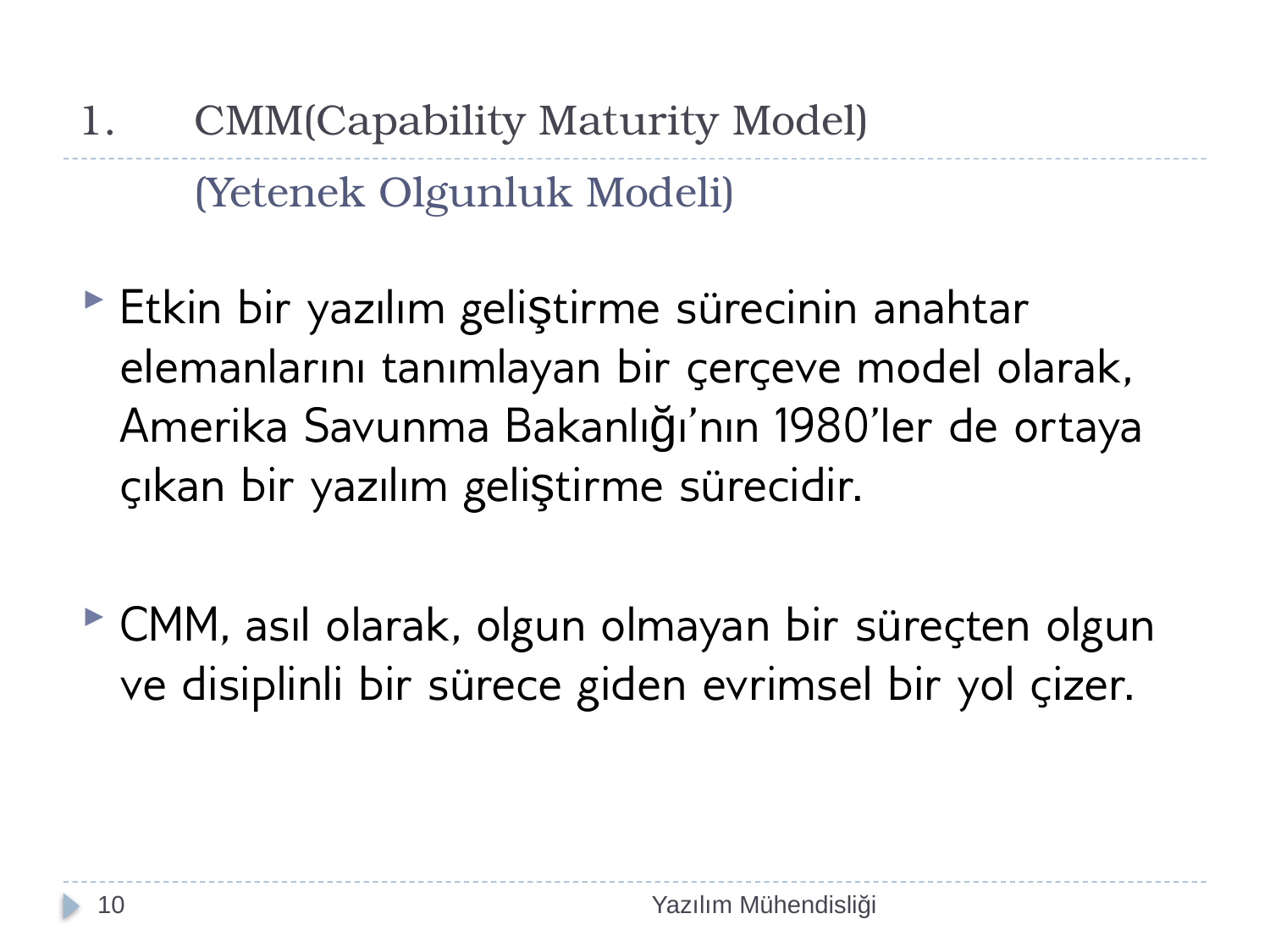

# CMM(Capability Maturity Model) (Yetenek Olgunluk Modeli)
Etkin bir yazılım geliştirme sürecinin anahtar elemanlarını tanımlayan bir çerçeve model olarak, Amerika Savunma Bakanlığı’nın 1980’ler de ortaya çıkan bir yazılım geliştirme sürecidir.

CMM, asıl olarak, olgun olmayan bir süreçten olgun ve disiplinli bir sürece giden evrimsel bir yol çizer.
10
Yazılım Mühendisliği